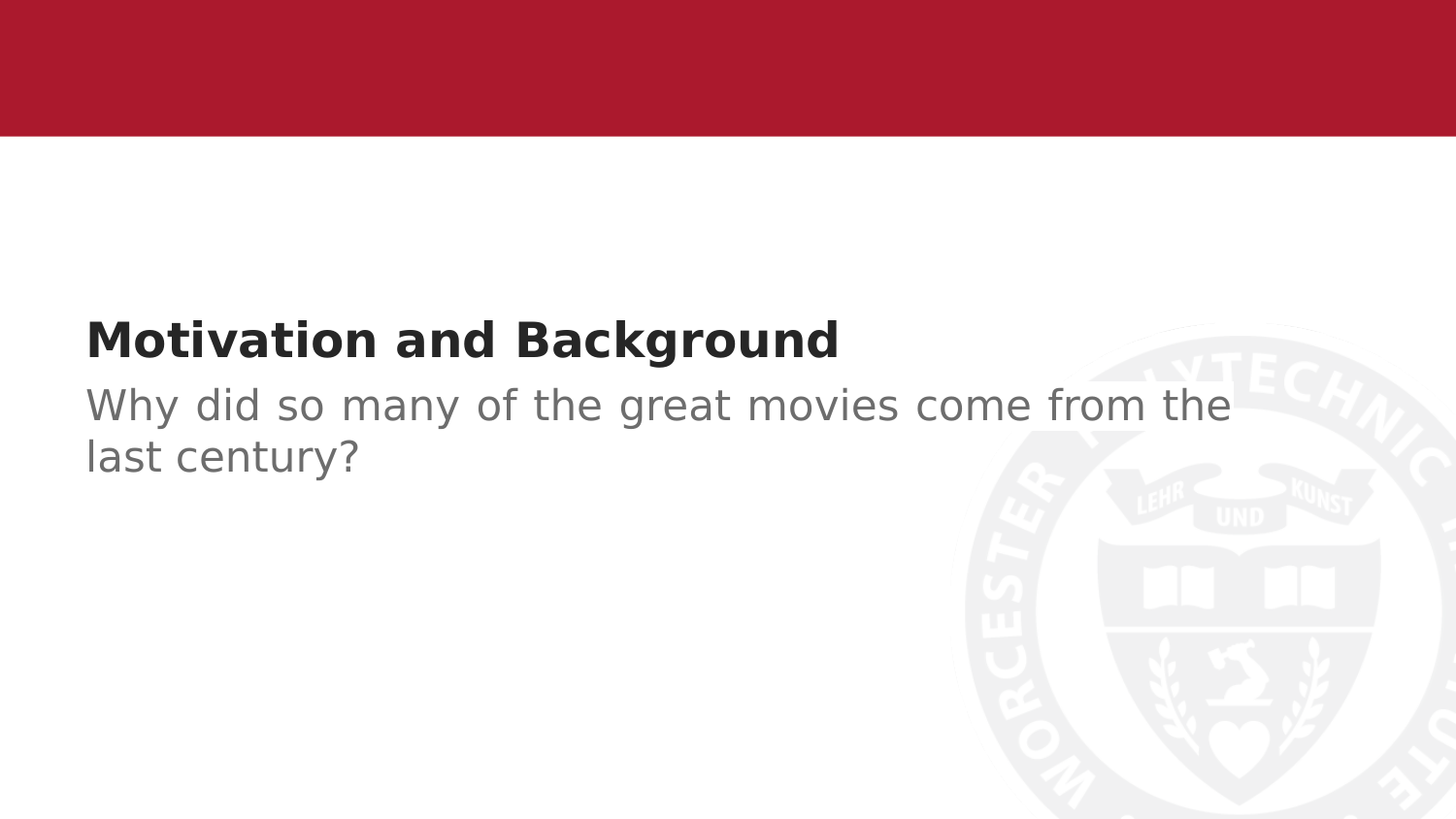

# Motivation and Background
Why did so many of the great movies come from the last century?